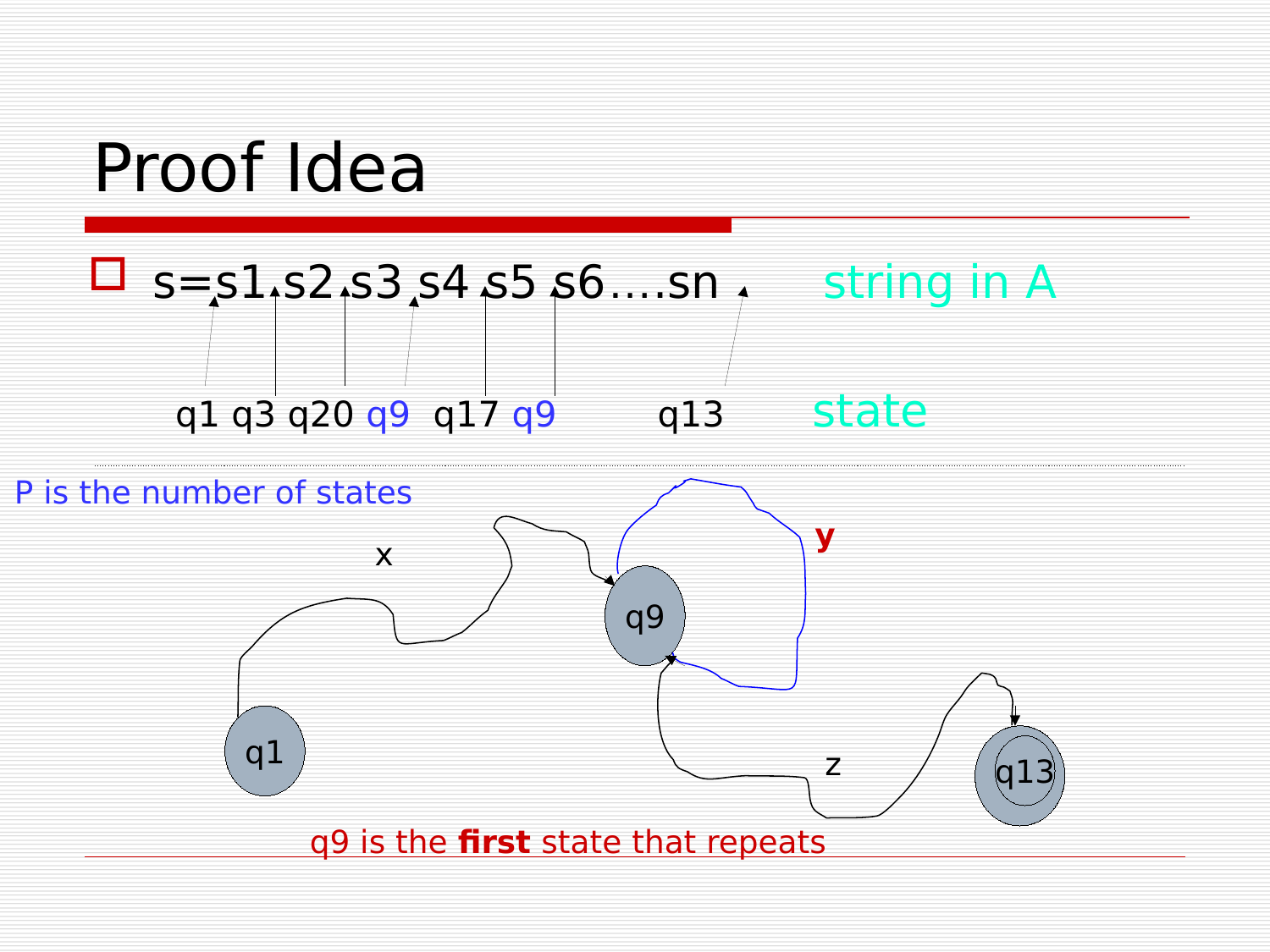

# Proof Idea
s=s1 s2 s3 s4 s5 s6….sn       string in A

      q1 q3 q20 q9  q17 q9         q13      state
P is the number of states

y
x
q9

q1

q13
z
q9 is the first state that repeats